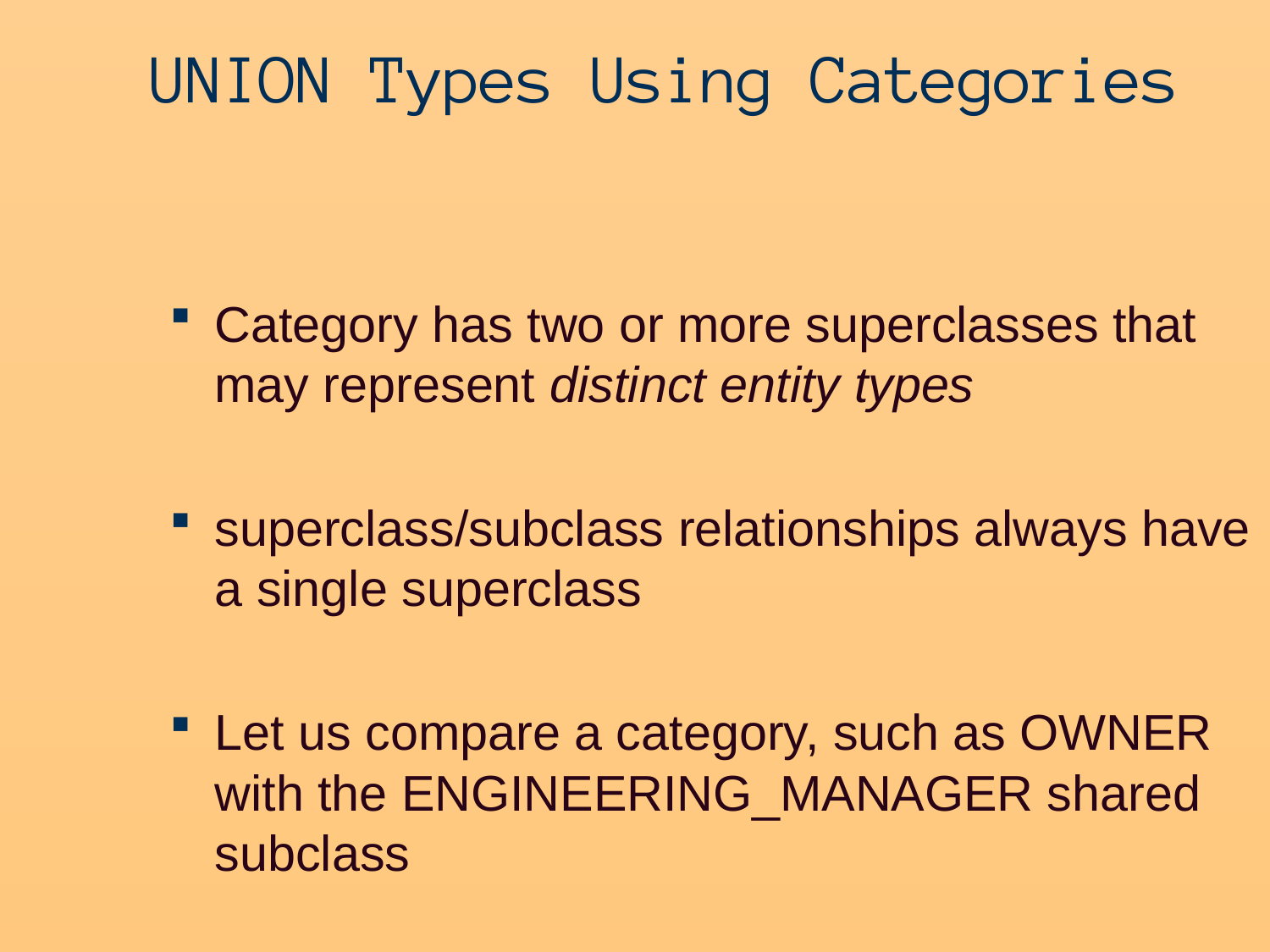

UNION Types Using Categories
Category has two or more superclasses that may represent distinct entity types

superclass/subclass relationships always have a single superclass

Let us compare a category, such as OWNER with the ENGINEERING_MANAGER shared subclass